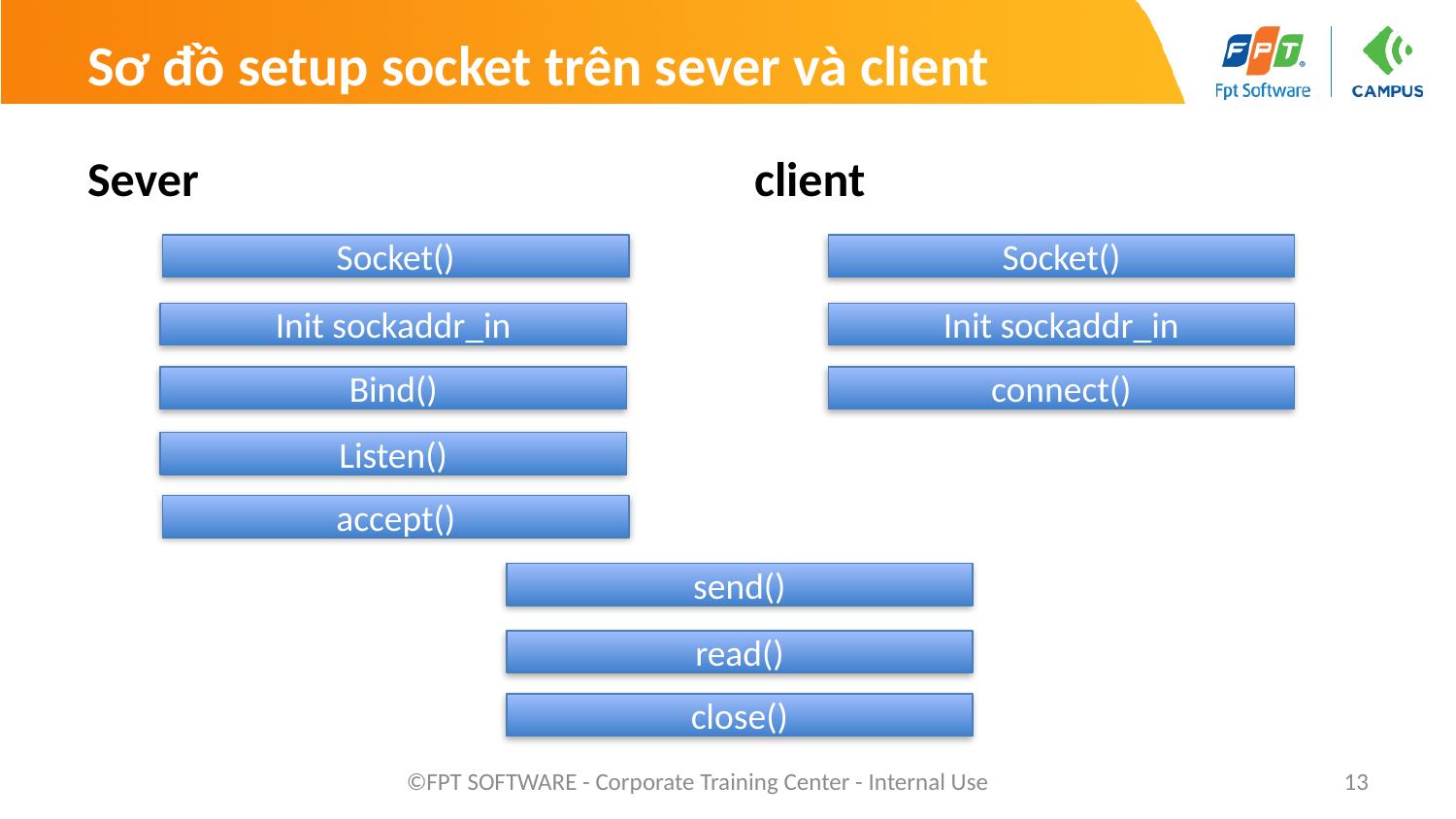

# Sơ đồ setup socket trên sever và client
Sever
client

Socket()
Socket()
Init sockaddr_in
Init sockaddr_in
Bind()
connect()
Listen()
accept()
send()
read()
close()
©FPT SOFTWARE - Corporate Training Center - Internal Use
13